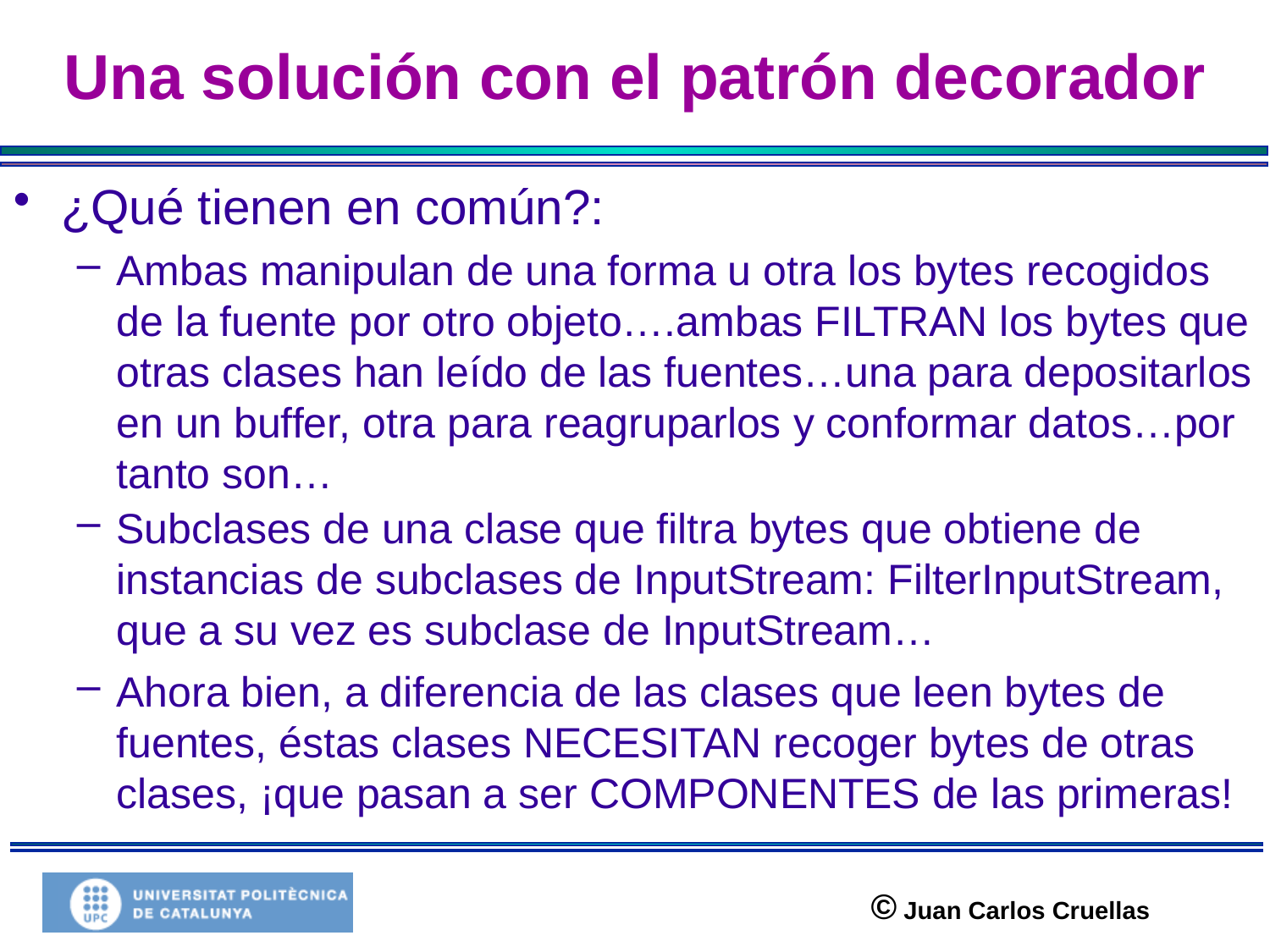

# Una solución con el patrón decorador
¿Qué tienen en común?:
Ambas manipulan de una forma u otra los bytes recogidos de la fuente por otro objeto….ambas FILTRAN los bytes que otras clases han leído de las fuentes…una para depositarlos en un buffer, otra para reagruparlos y conformar datos…por tanto son…
Subclases de una clase que filtra bytes que obtiene de instancias de subclases de InputStream: FilterInputStream, que a su vez es subclase de InputStream…
Ahora bien, a diferencia de las clases que leen bytes de fuentes, éstas clases NECESITAN recoger bytes de otras clases, ¡que pasan a ser COMPONENTES de las primeras!